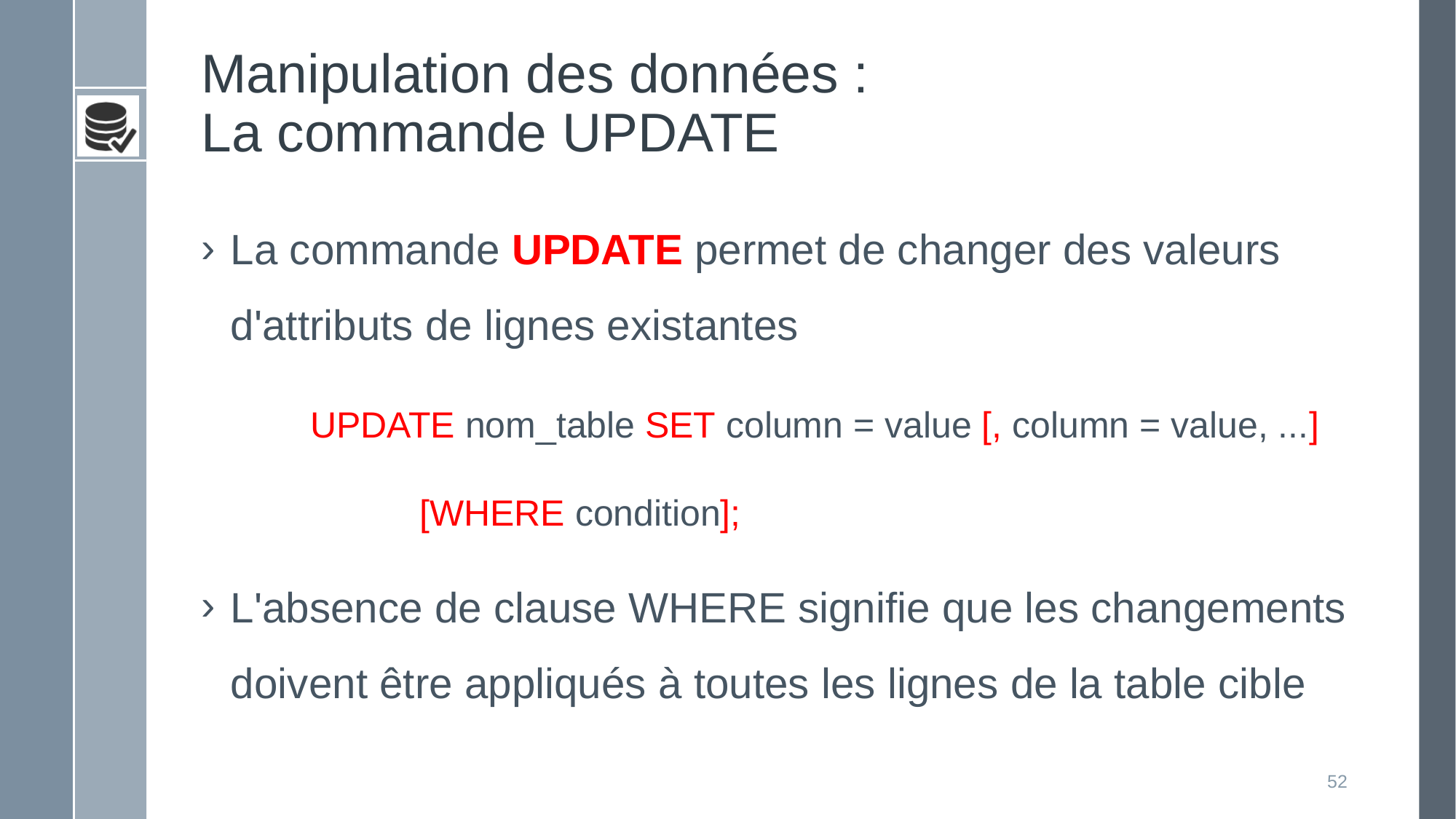

# Manipulation des données : La commande UPDATE
La commande UPDATE permet de changer des valeurs d'attributs de lignes existantes
	UPDATE nom_table SET column = value [, column = value, ...]
		[WHERE condition];
L'absence de clause WHERE signifie que les changements doivent être appliqués à toutes les lignes de la table cible
52